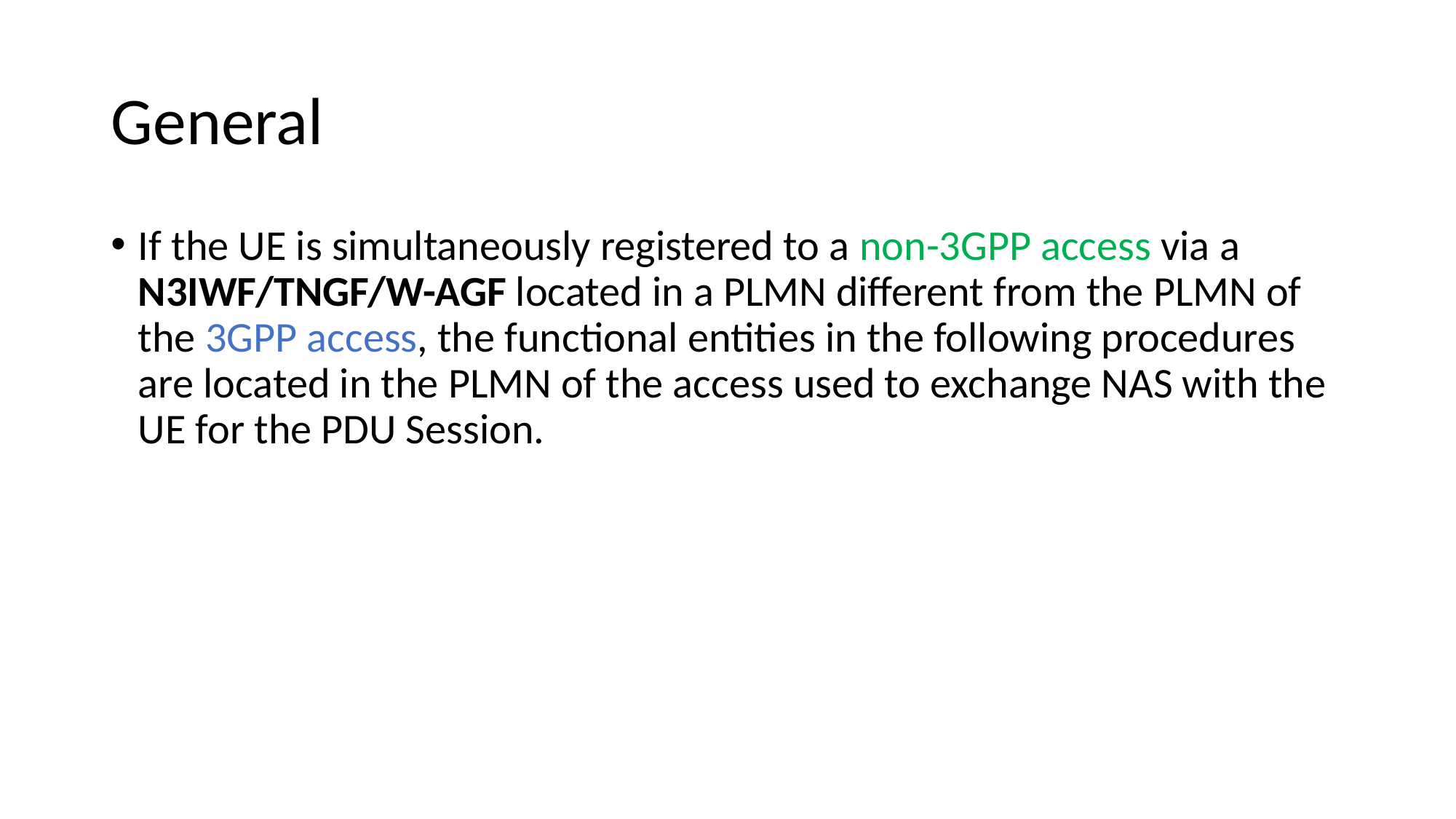

# General
If the UE is simultaneously registered to a non-3GPP access via a N3IWF/TNGF/W-AGF located in a PLMN different from the PLMN of the 3GPP access, the functional entities in the following procedures are located in the PLMN of the access used to exchange NAS with the UE for the PDU Session.